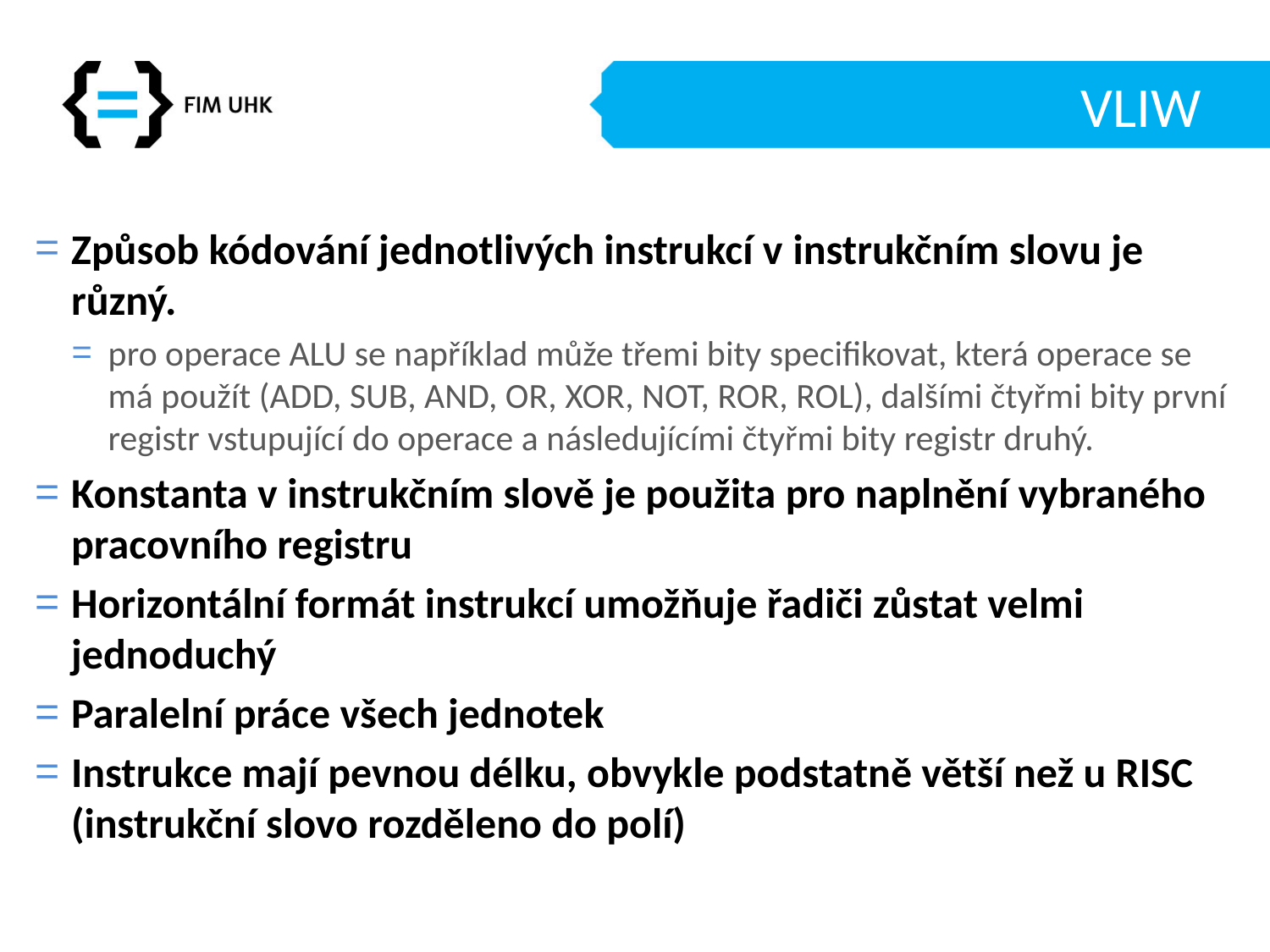

# VLIW
Způsob kódování jednotlivých instrukcí v instrukčním slovu je různý.
pro operace ALU se například může třemi bity specifikovat, která operace se má použít (ADD, SUB, AND, OR, XOR, NOT, ROR, ROL), dalšími čtyřmi bity první registr vstupující do operace a následujícími čtyřmi bity registr druhý.
Konstanta v instrukčním slově je použita pro naplnění vybraného pracovního registru
Horizontální formát instrukcí umožňuje řadiči zůstat velmi jednoduchý
Paralelní práce všech jednotek
Instrukce mají pevnou délku, obvykle podstatně větší než u RISC (instrukční slovo rozděleno do polí)